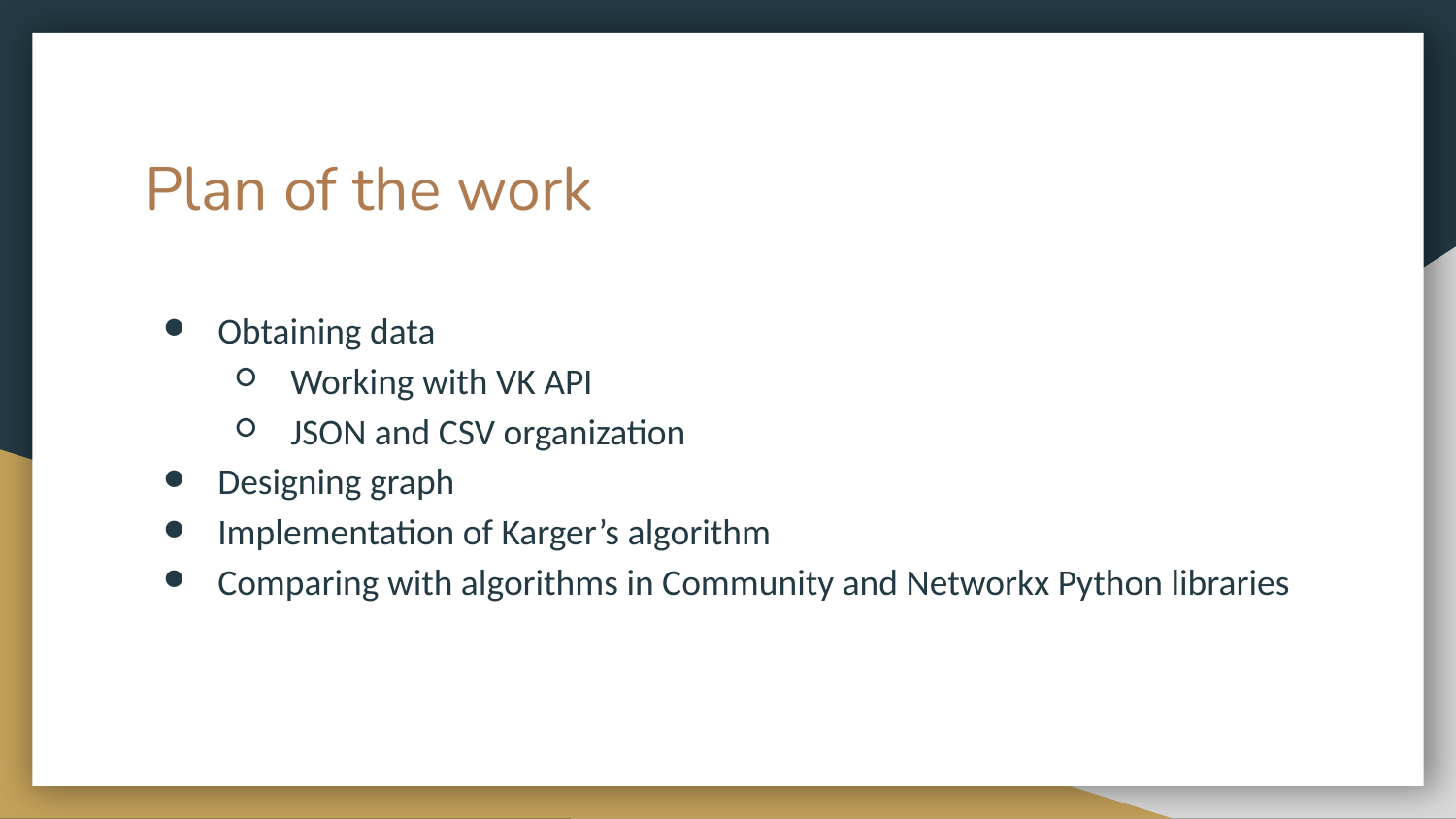

# Plan of the work
Obtaining data
Working with VK API
JSON and CSV organization
Designing graph
Implementation of Karger’s algorithm
Comparing with algorithms in Community and Networkx Python libraries